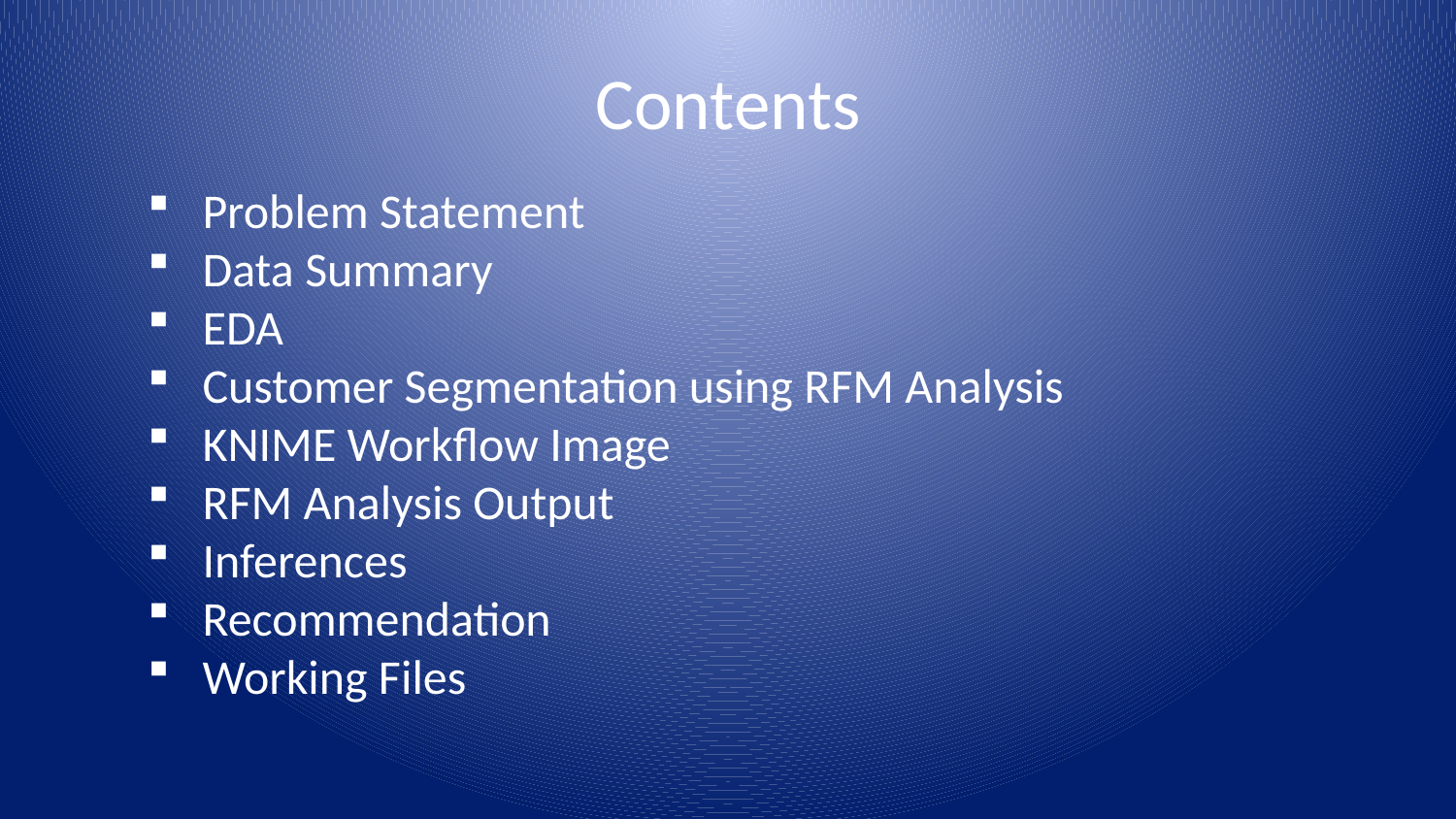

# Contents
Problem Statement
Data Summary
EDA
Customer Segmentation using RFM Analysis
KNIME Workflow Image
RFM Analysis Output
Inferences
Recommendation
Working Files